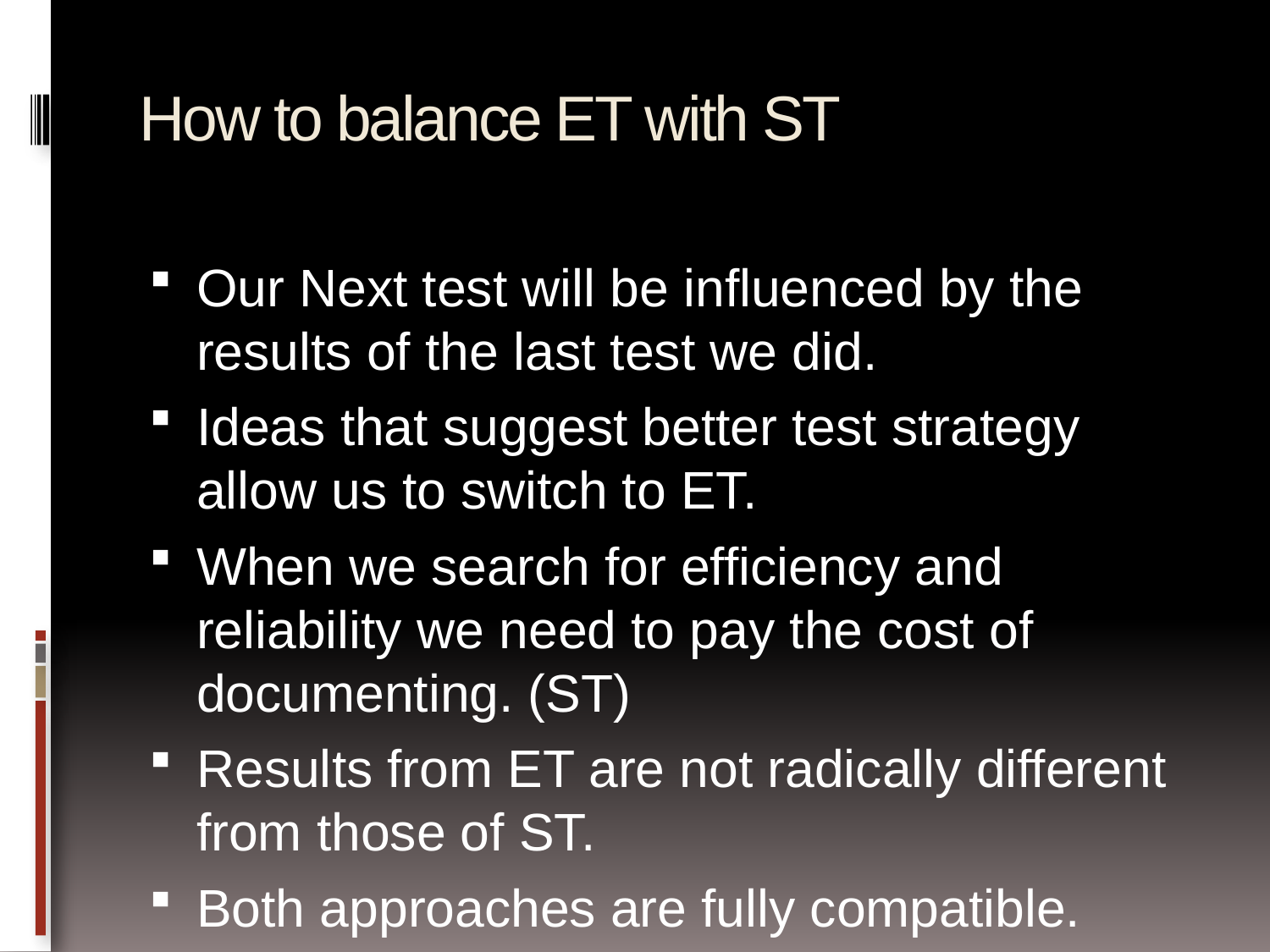

# How to balance ET with ST
Our Next test will be influenced by the results of the last test we did.
Ideas that suggest better test strategy allow us to switch to ET.
When we search for efficiency and reliability we need to pay the cost of documenting. (ST)
Results from ET are not radically different from those of ST.
Both approaches are fully compatible.